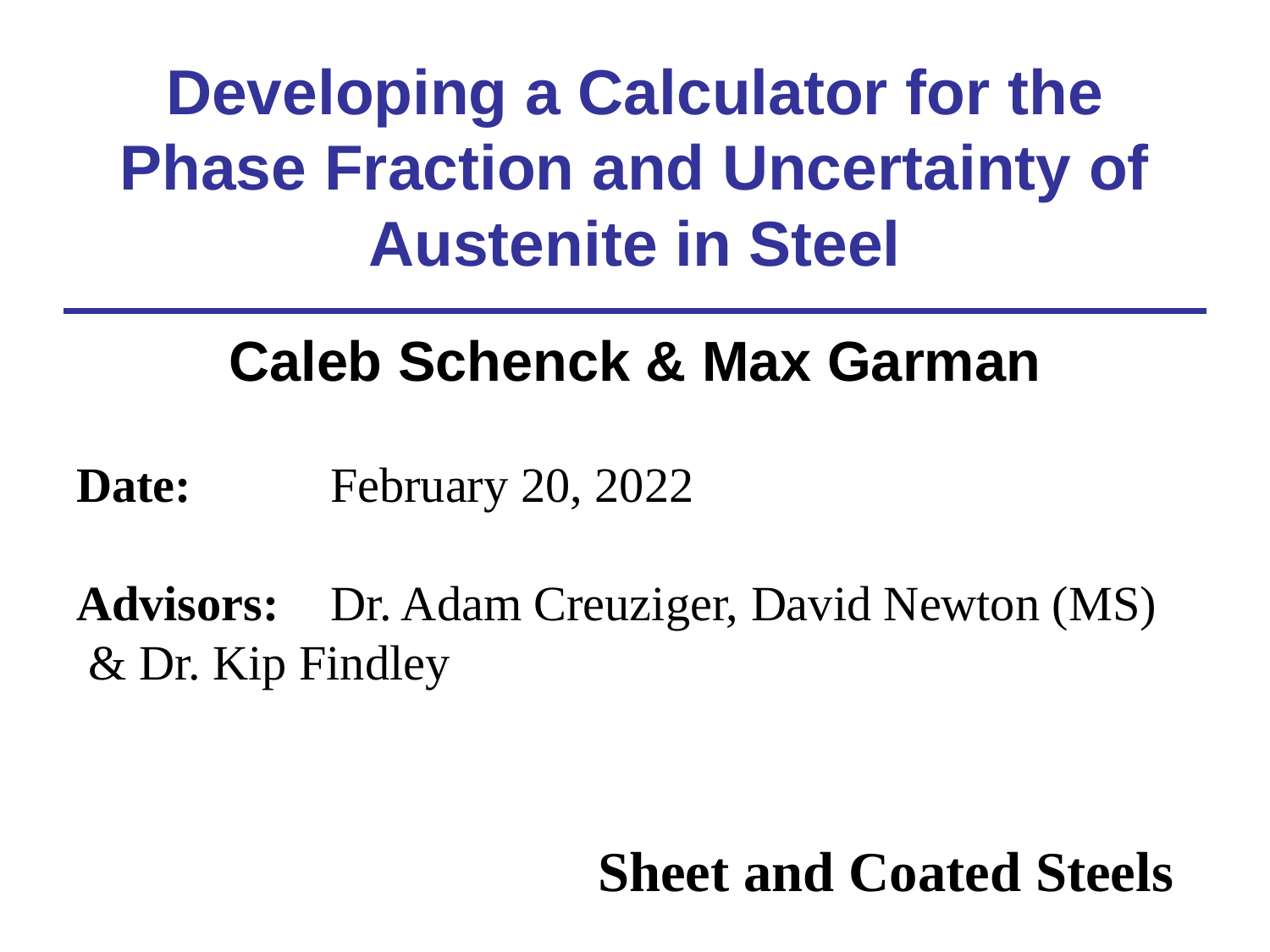

# Developing a Calculator for the Phase Fraction and Uncertainty of Austenite in Steel
Caleb Schenck & Max Garman
Date: 	February 20, 2022

Advisors:  	Dr. Adam Creuziger, David Newton (MS)
 & Dr. Kip Findley

Sheet and Coated Steels